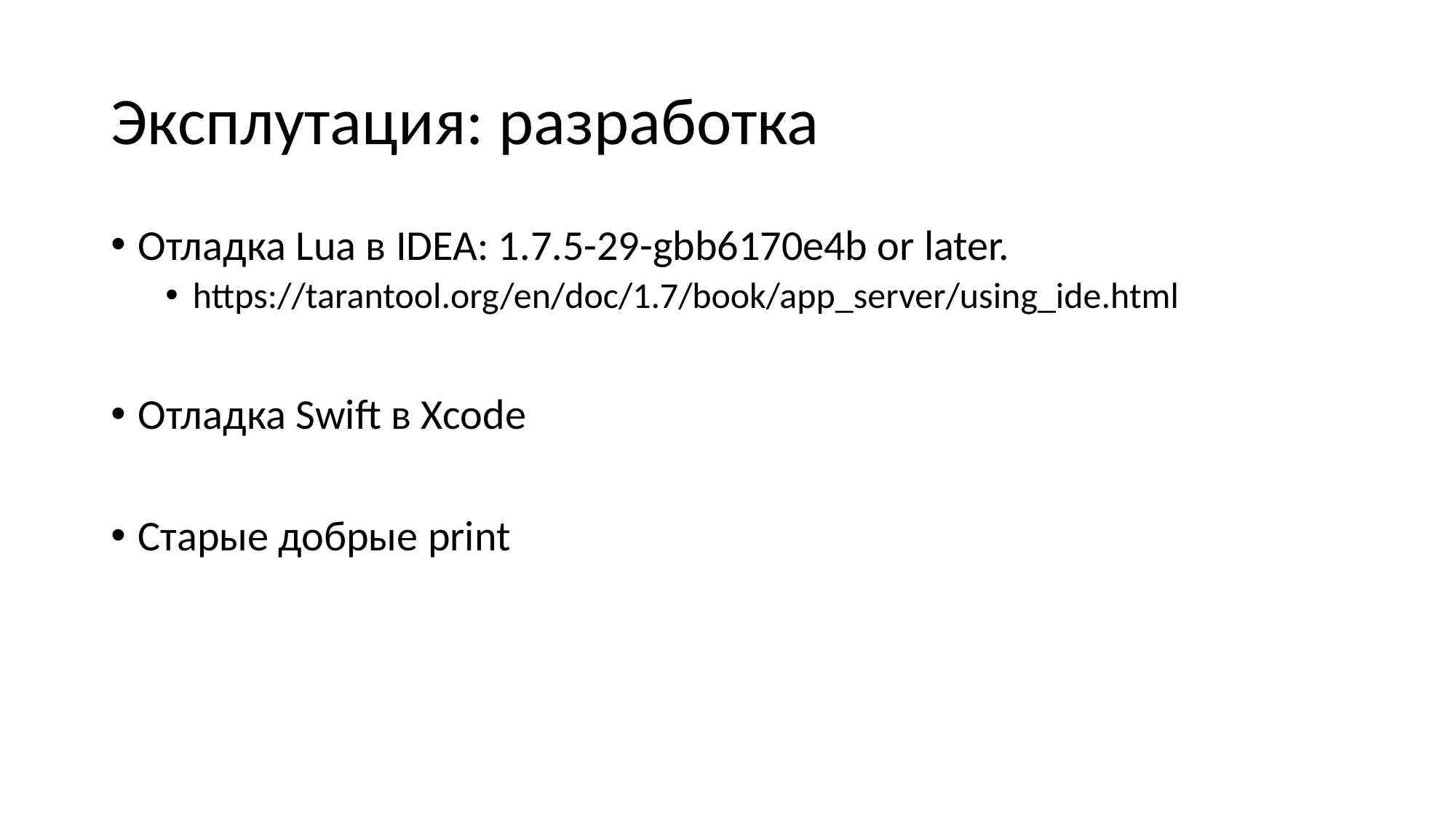

# Эксплутация: разработка
Отладка Lua в IDEA: 1.7.5-29-gbb6170e4b or later.
https://tarantool.org/en/doc/1.7/book/app_server/using_ide.html

Отладка Swift в Xcode

Старые добрые print